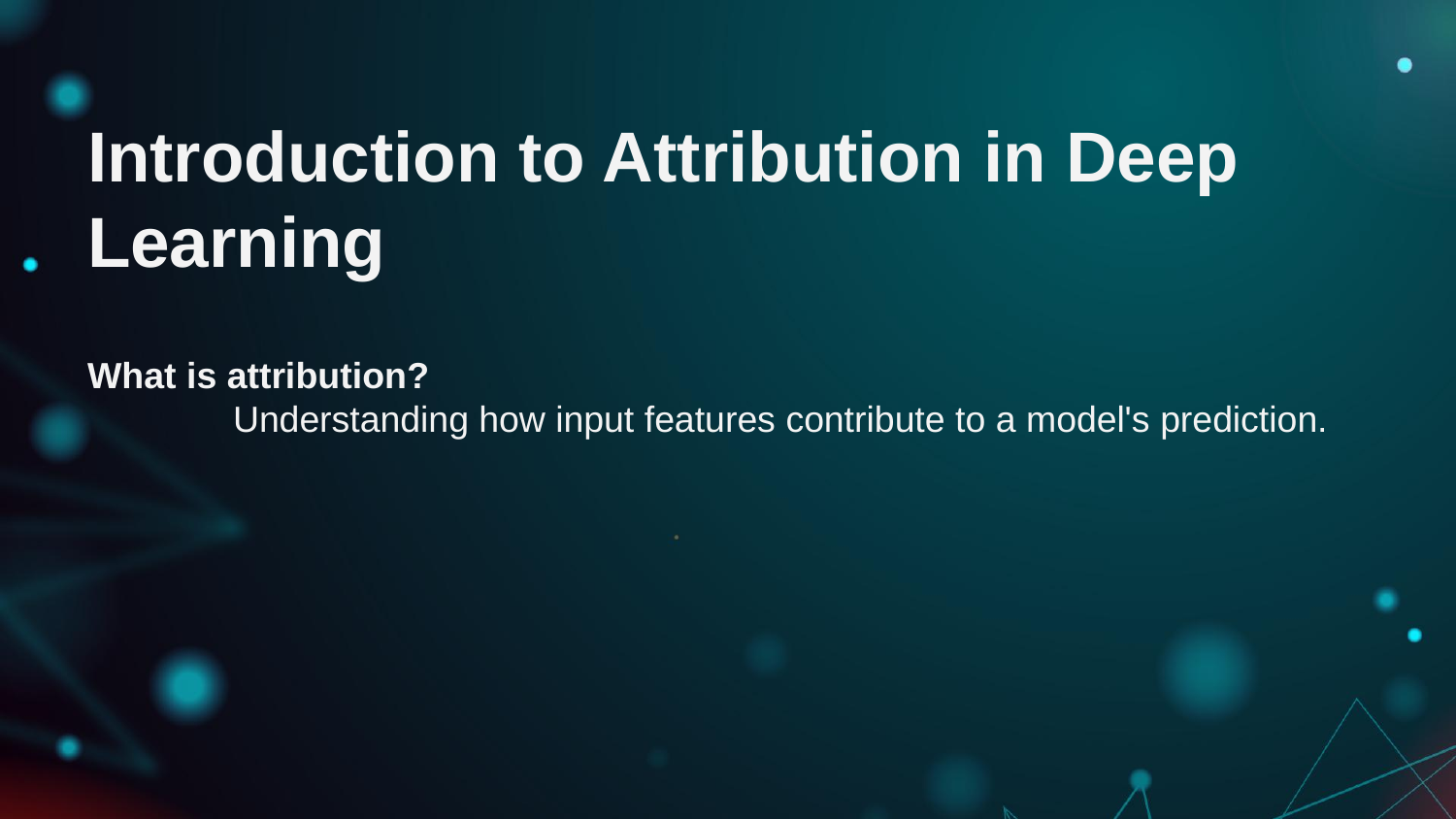

# Introduction to Attribution in Deep Learning
What is attribution?
     	Understanding how input features contribute to a model's prediction.